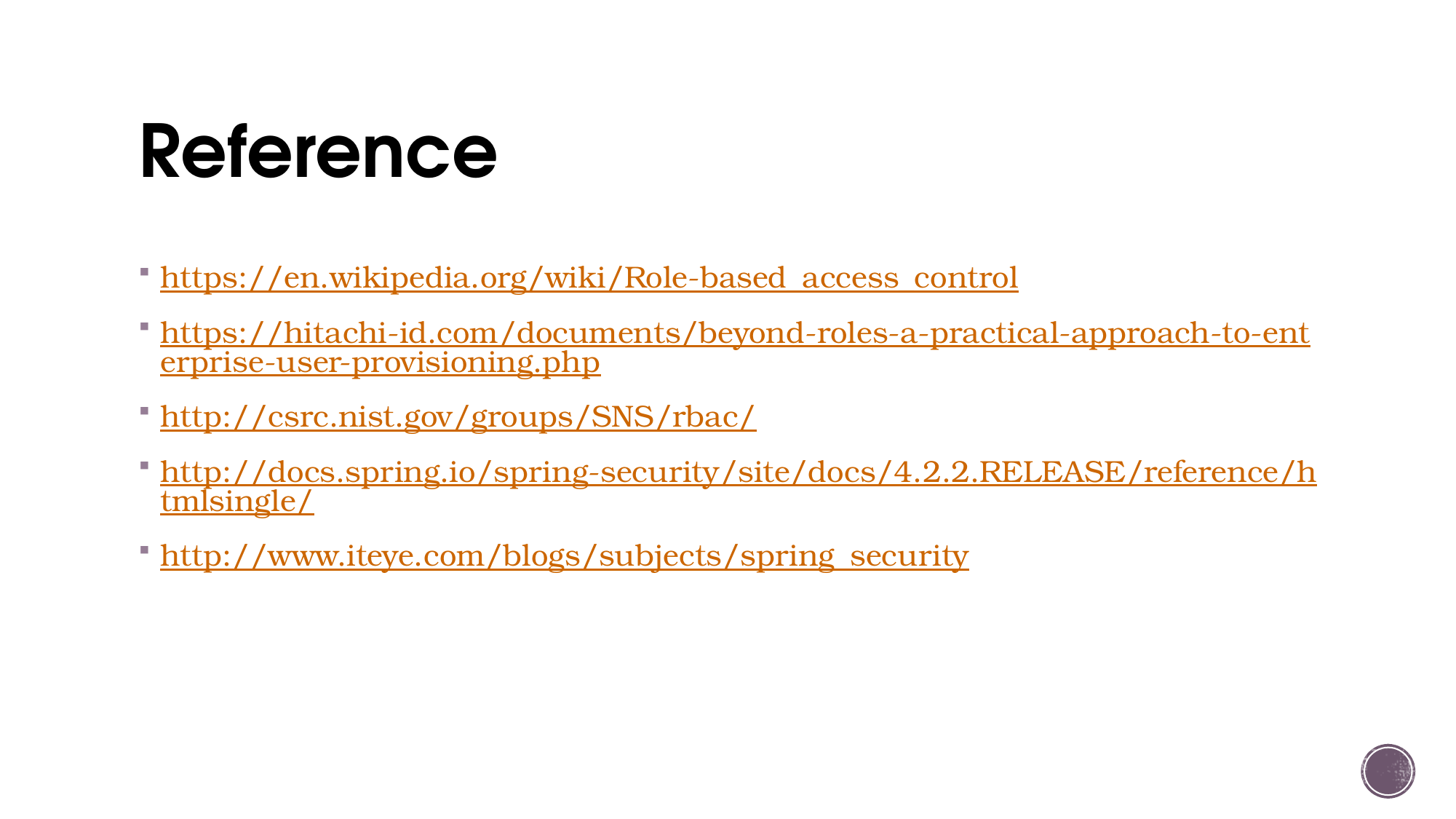

# Reference
https://en.wikipedia.org/wiki/Role-based_access_control
https://hitachi-id.com/documents/beyond-roles-a-practical-approach-to-enterprise-user-provisioning.php
http://csrc.nist.gov/groups/SNS/rbac/
http://docs.spring.io/spring-security/site/docs/4.2.2.RELEASE/reference/htmlsingle/
http://www.iteye.com/blogs/subjects/spring_security